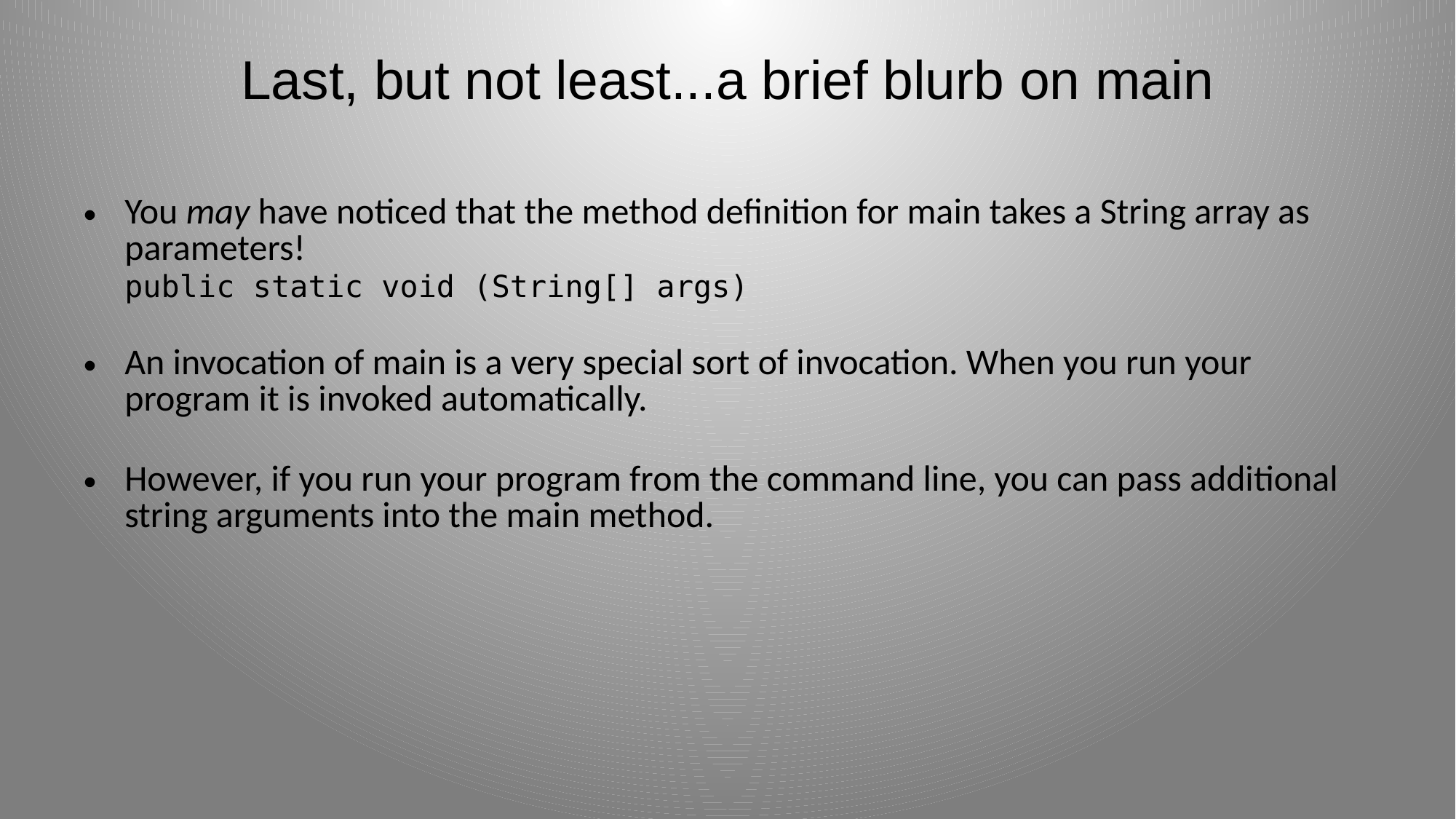

# Last, but not least...a brief blurb on main
You may have noticed that the method definition for main takes a String array as parameters!
public static void (String[] args)
An invocation of main is a very special sort of invocation. When you run your program it is invoked automatically.
However, if you run your program from the command line, you can pass additional string arguments into the main method.